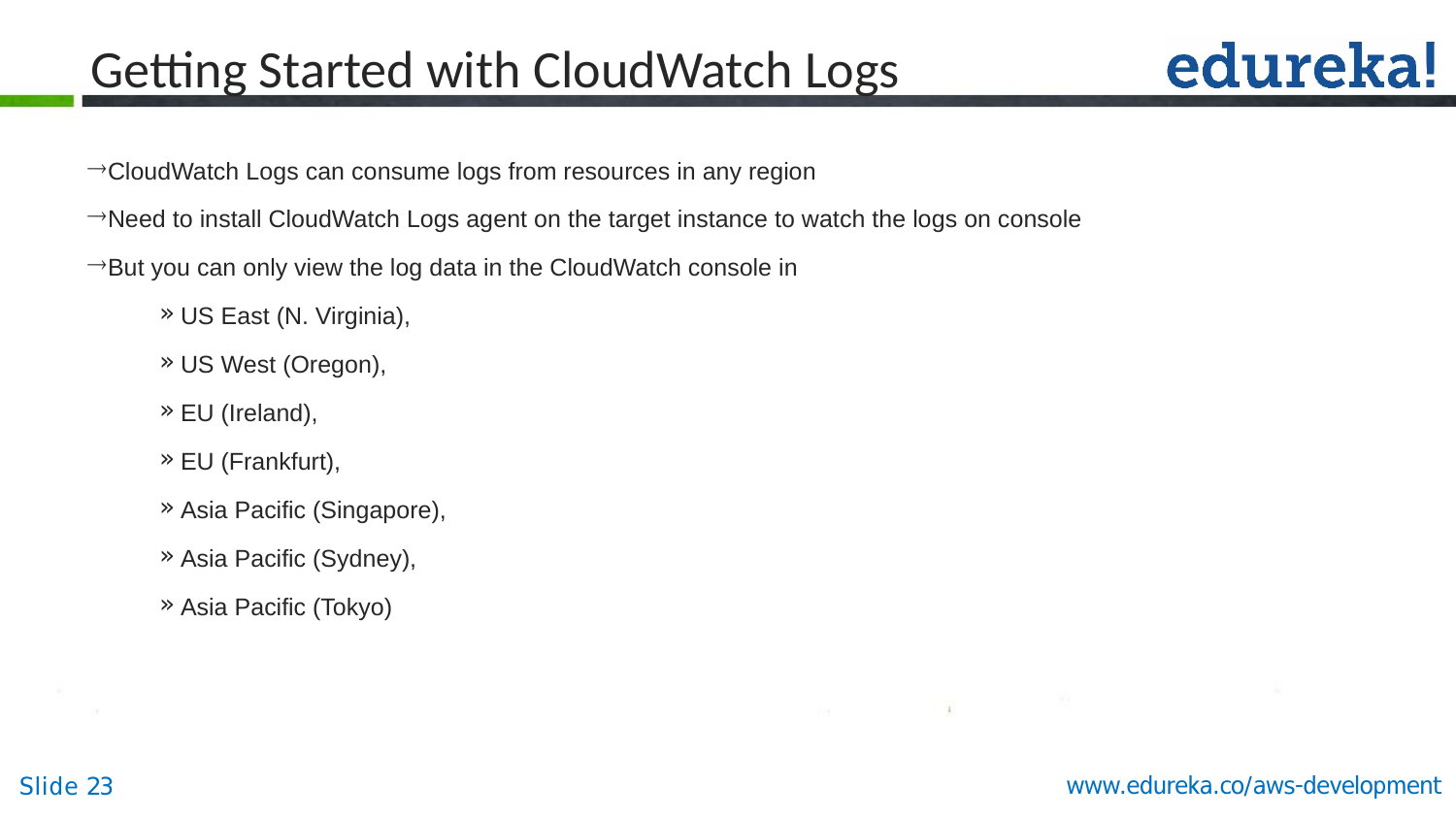

# Getting Started with CloudWatch Logs
CloudWatch Logs can consume logs from resources in any region
Need to install CloudWatch Logs agent on the target instance to watch the logs on console
But you can only view the log data in the CloudWatch console in
US East (N. Virginia),
US West (Oregon),
EU (Ireland),
EU (Frankfurt),
Asia Pacific (Singapore),
Asia Pacific (Sydney),
Asia Pacific (Tokyo)